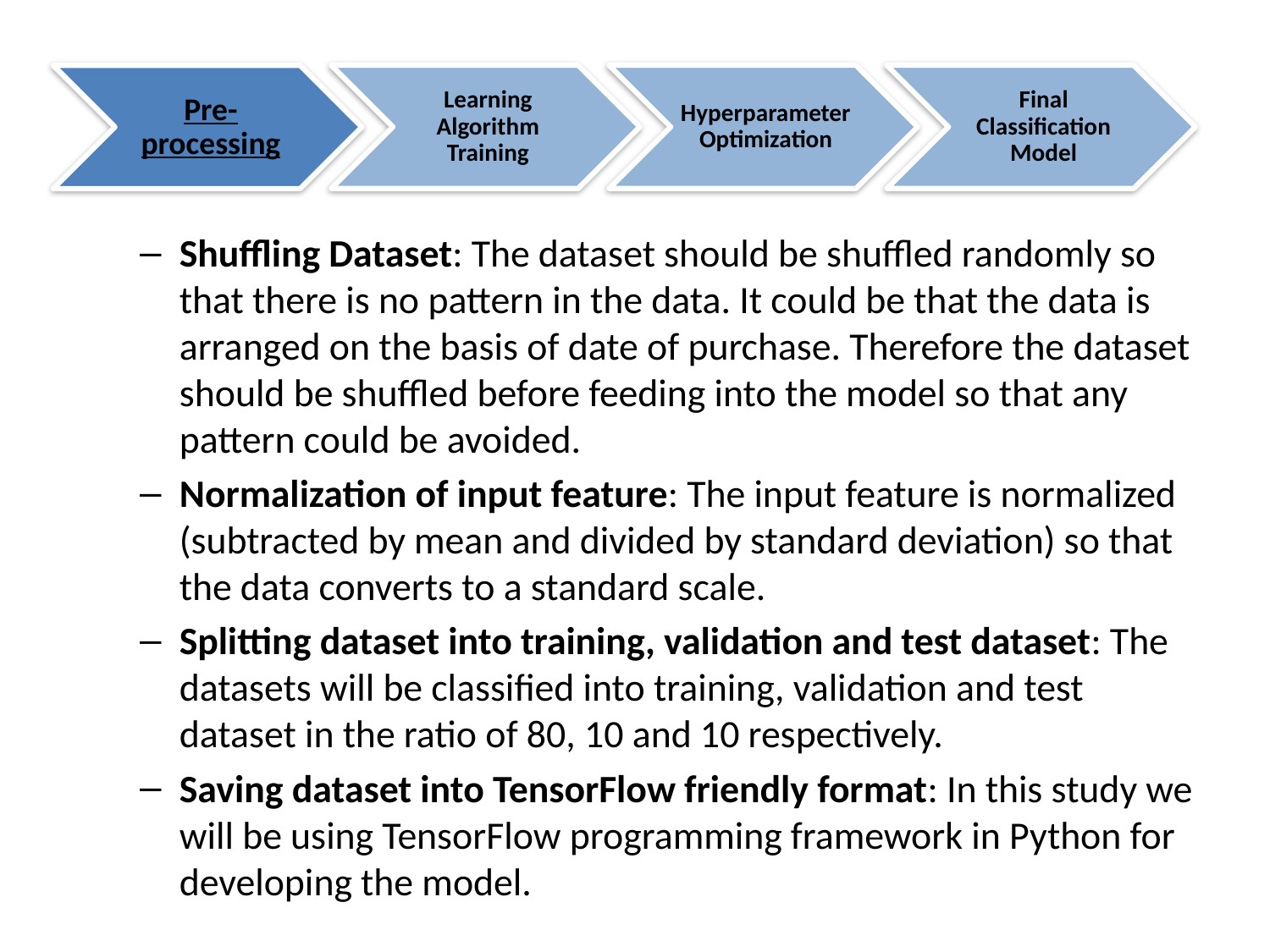

Learning Algorithm Training

Hyperparameter Optimization

Final Classification Model

Pre-processing
Shuffling Dataset: The dataset should be shuffled randomly so that there is no pattern in the data. It could be that the data is arranged on the basis of date of purchase. Therefore the dataset should be shuffled before feeding into the model so that any pattern could be avoided.
Normalization of input feature: The input feature is normalized (subtracted by mean and divided by standard deviation) so that the data converts to a standard scale.
Splitting dataset into training, validation and test dataset: The datasets will be classified into training, validation and test dataset in the ratio of 80, 10 and 10 respectively.
Saving dataset into TensorFlow friendly format: In this study we will be using TensorFlow programming framework in Python for developing the model.